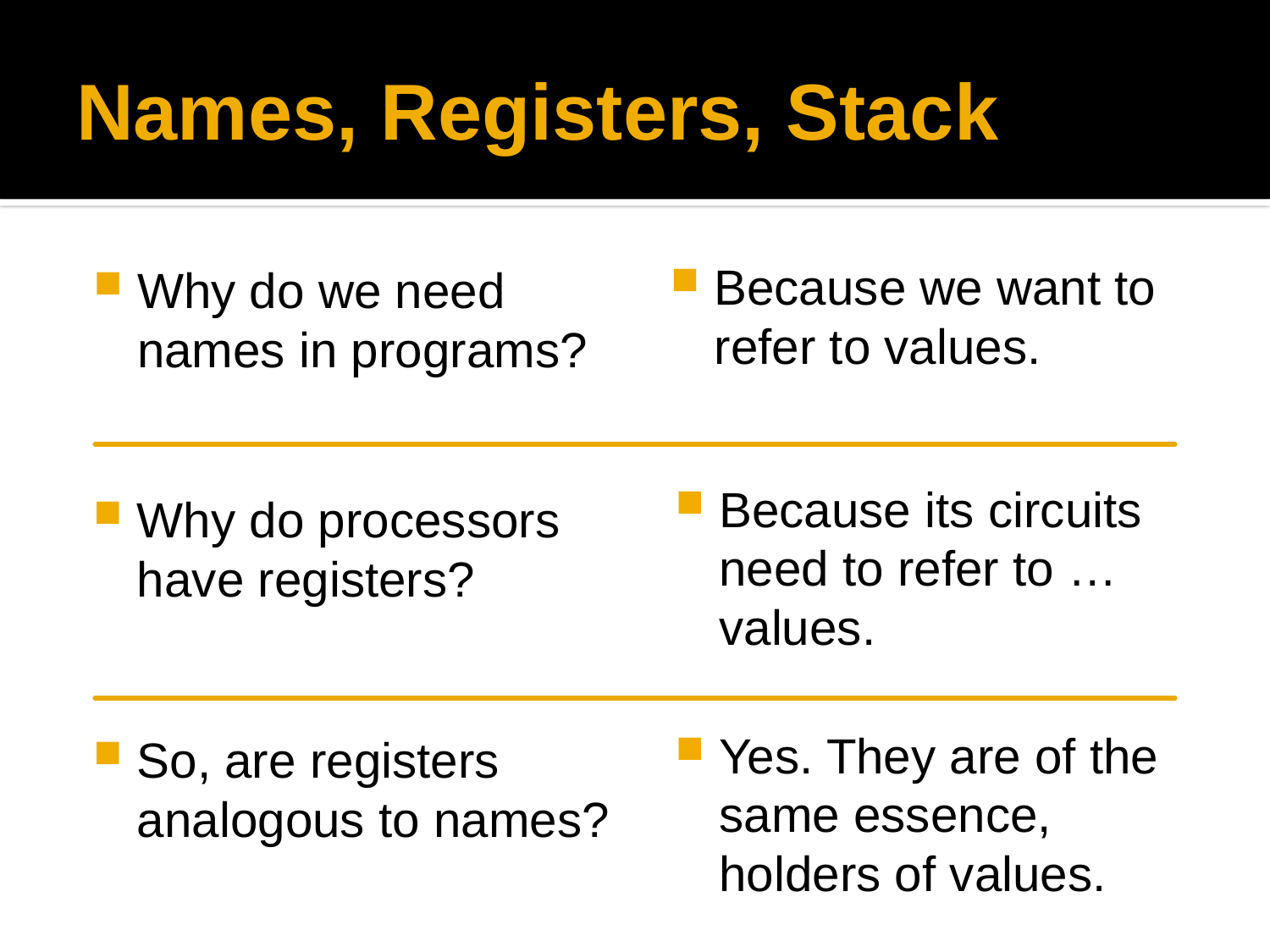

# Names, Registers, Stack
Because we want to refer to values.
Why do we need names in programs?
Because its circuits need to refer to … values.
Why do processors have registers?
Yes. They are of the same essence, holders of values.
So, are registers analogous to names?